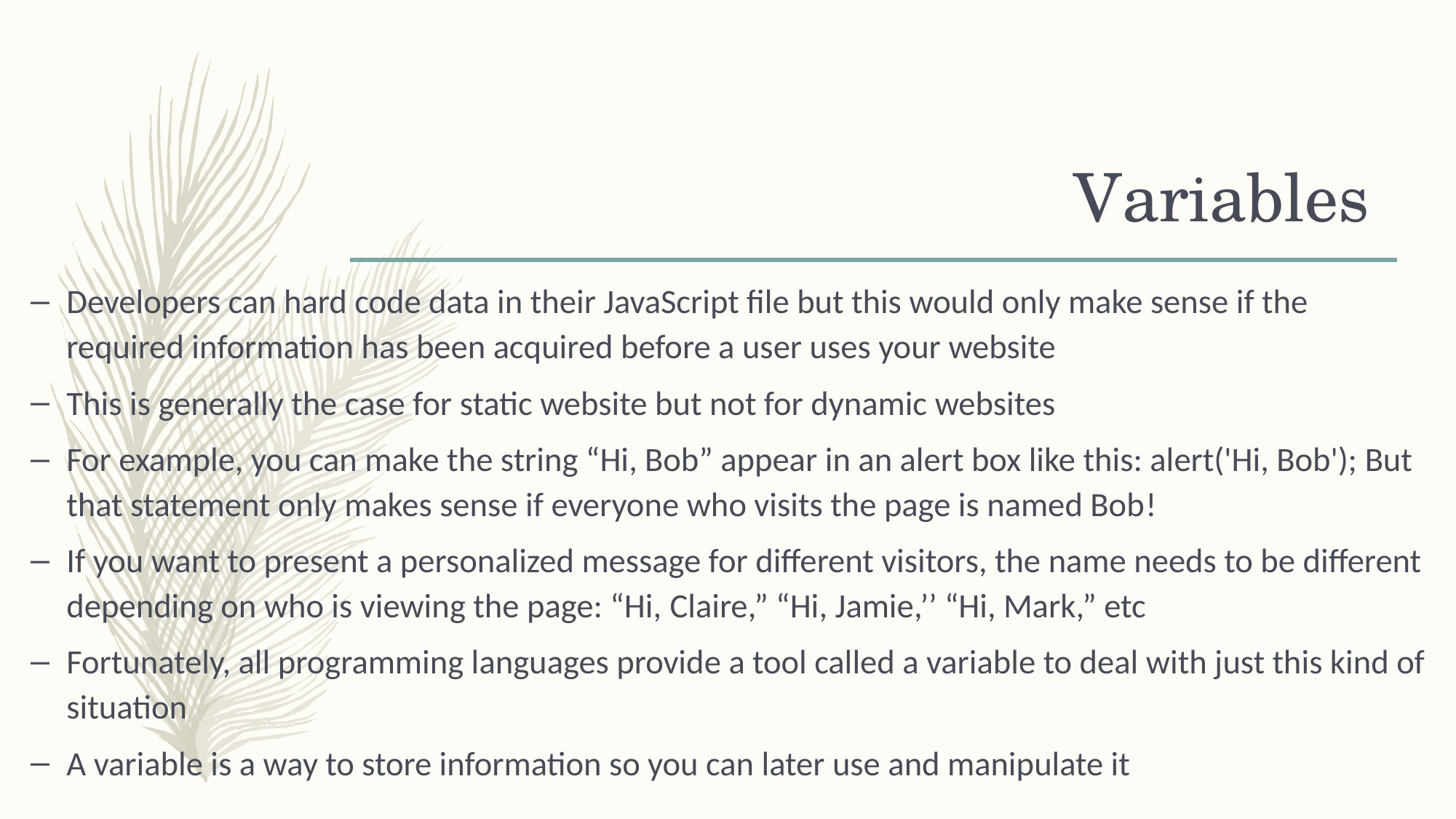

# Variables
Developers can hard code data in their JavaScript file but this would only make sense if the required information has been acquired before a user uses your website
This is generally the case for static website but not for dynamic websites
For example, you can make the string “Hi, Bob” appear in an alert box like this: alert('Hi, Bob'); But that statement only makes sense if everyone who visits the page is named Bob!
If you want to present a personalized message for different visitors, the name needs to be different depending on who is viewing the page: “Hi, Claire,” “Hi, Jamie,’’ “Hi, Mark,” etc
Fortunately, all programming languages provide a tool called a variable to deal with just this kind of situation
A variable is a way to store information so you can later use and manipulate it